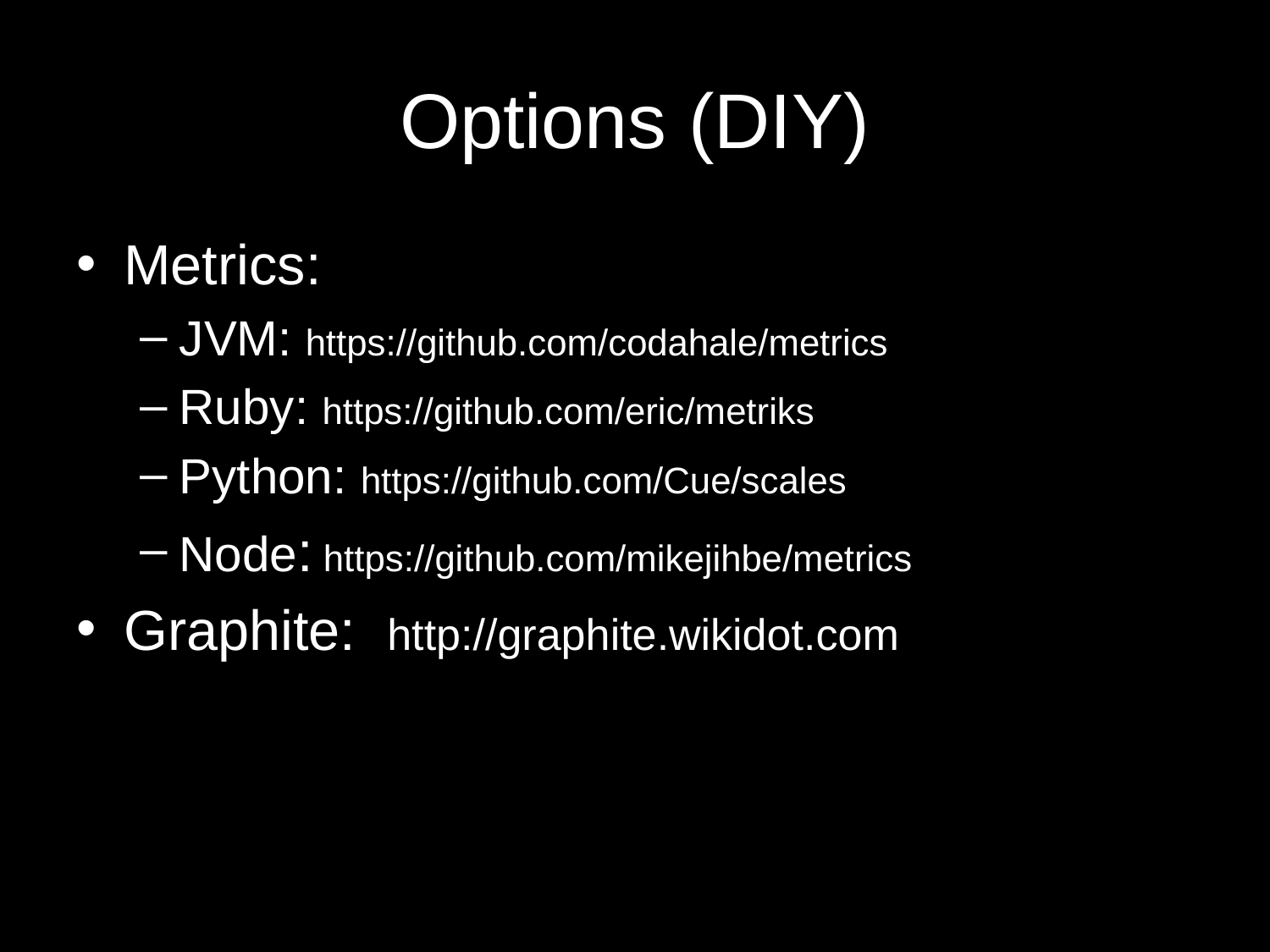

# Options (DIY)
Metrics:
JVM: https://github.com/codahale/metrics
Ruby: https://github.com/eric/metriks
Python: https://github.com/Cue/scales
Node: https://github.com/mikejihbe/metrics
Graphite:  http://graphite.wikidot.com